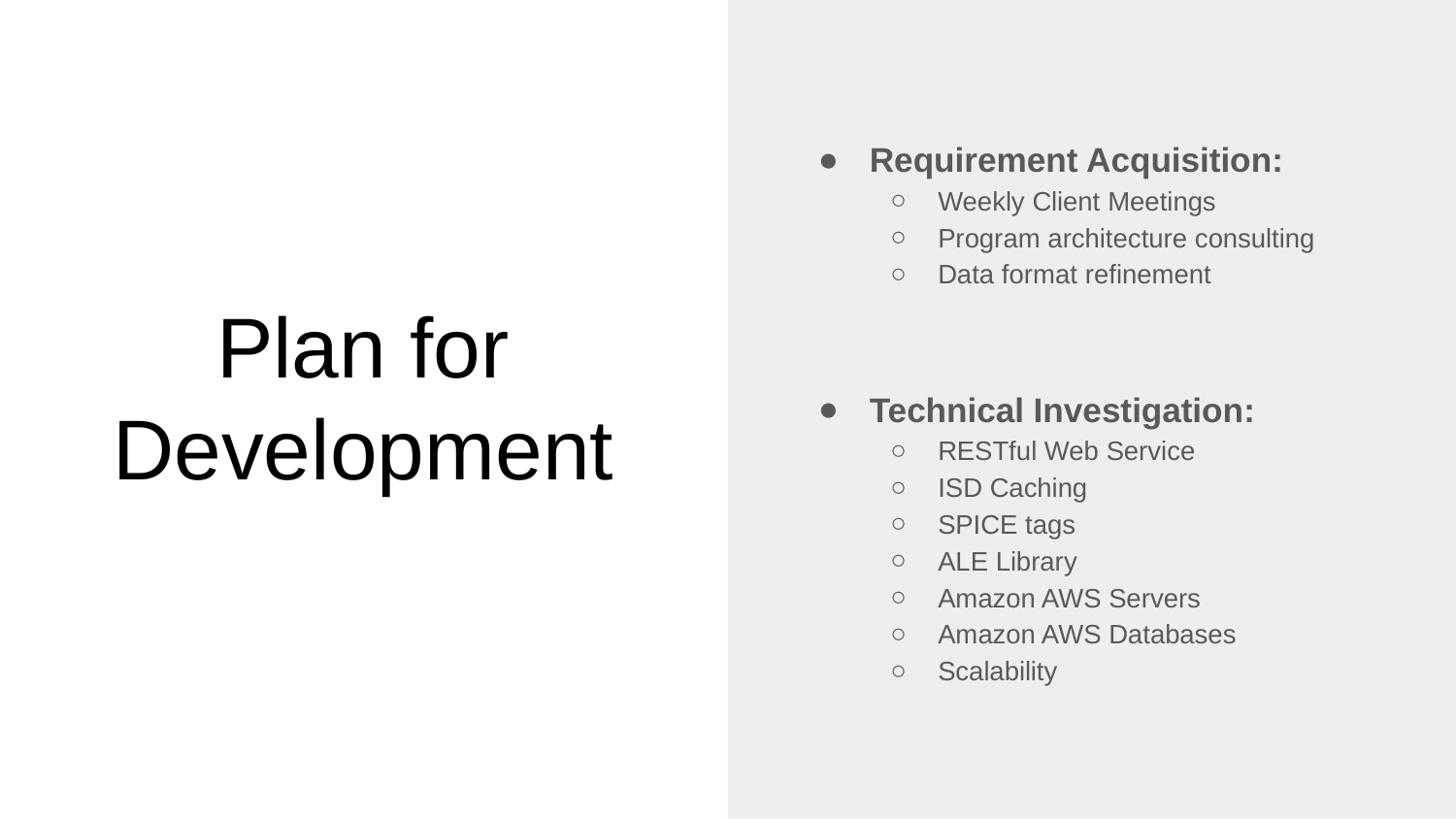

Requirement Acquisition:
Weekly Client Meetings
Program architecture consulting
Data format refinement

Technical Investigation:
RESTful Web Service
ISD Caching
SPICE tags
ALE Library
Amazon AWS Servers
Amazon AWS Databases
Scalability
# Plan for Development